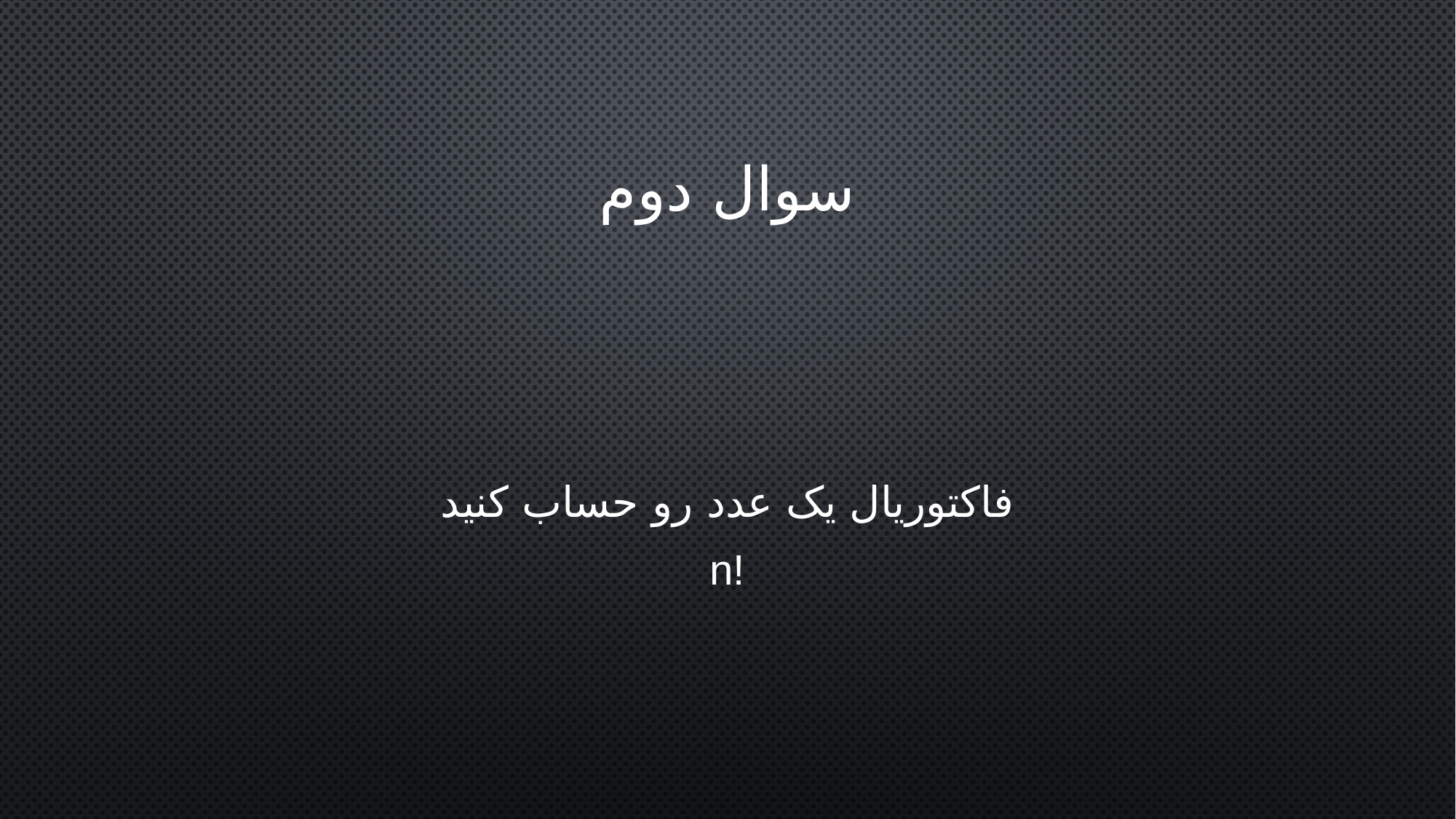

# سوال دوم
فاکتوریال یک عدد رو حساب کنید
n!